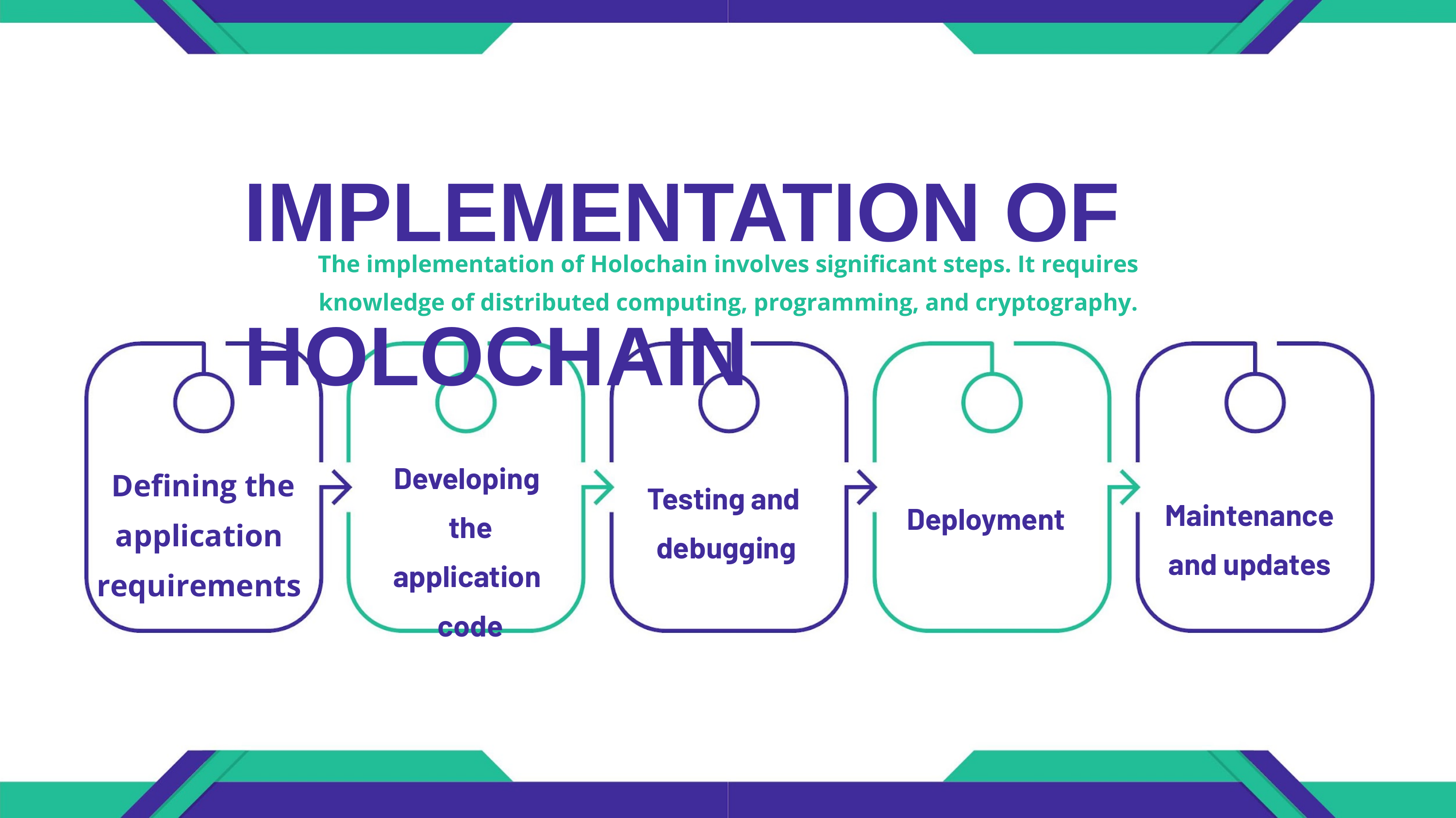

IMPLEMENTATION OF HOLOCHAIN
The implementation of Holochain involves significant steps. It requires
knowledge of distributed computing, programming, and cryptography.
Developing
the
application
code
Defining the
application
requirements
Testing and
debugging
Maintenance
and updates
Deployment